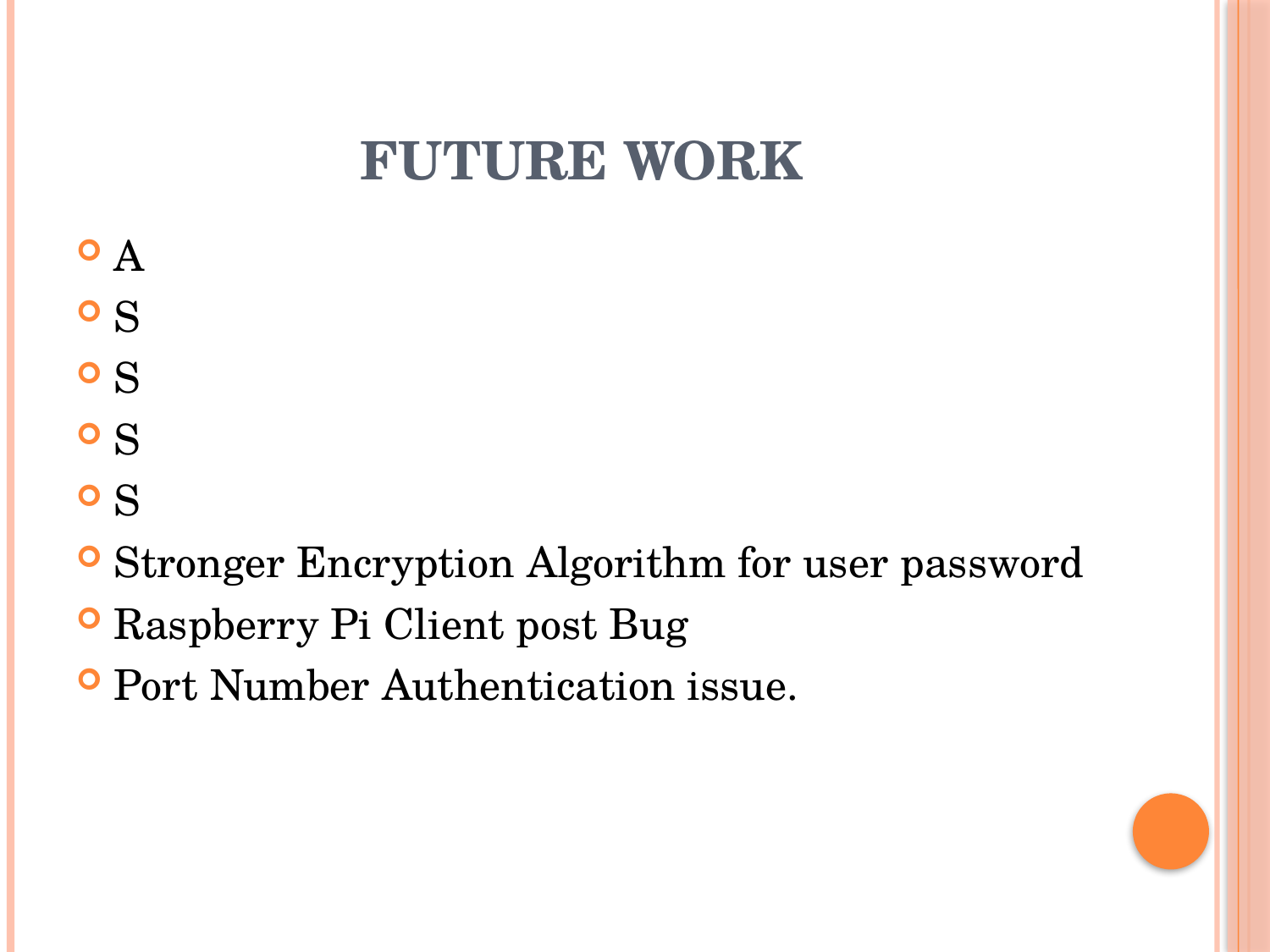

# Future work
A
S
S
S
S
Stronger Encryption Algorithm for user password
Raspberry Pi Client post Bug
Port Number Authentication issue.